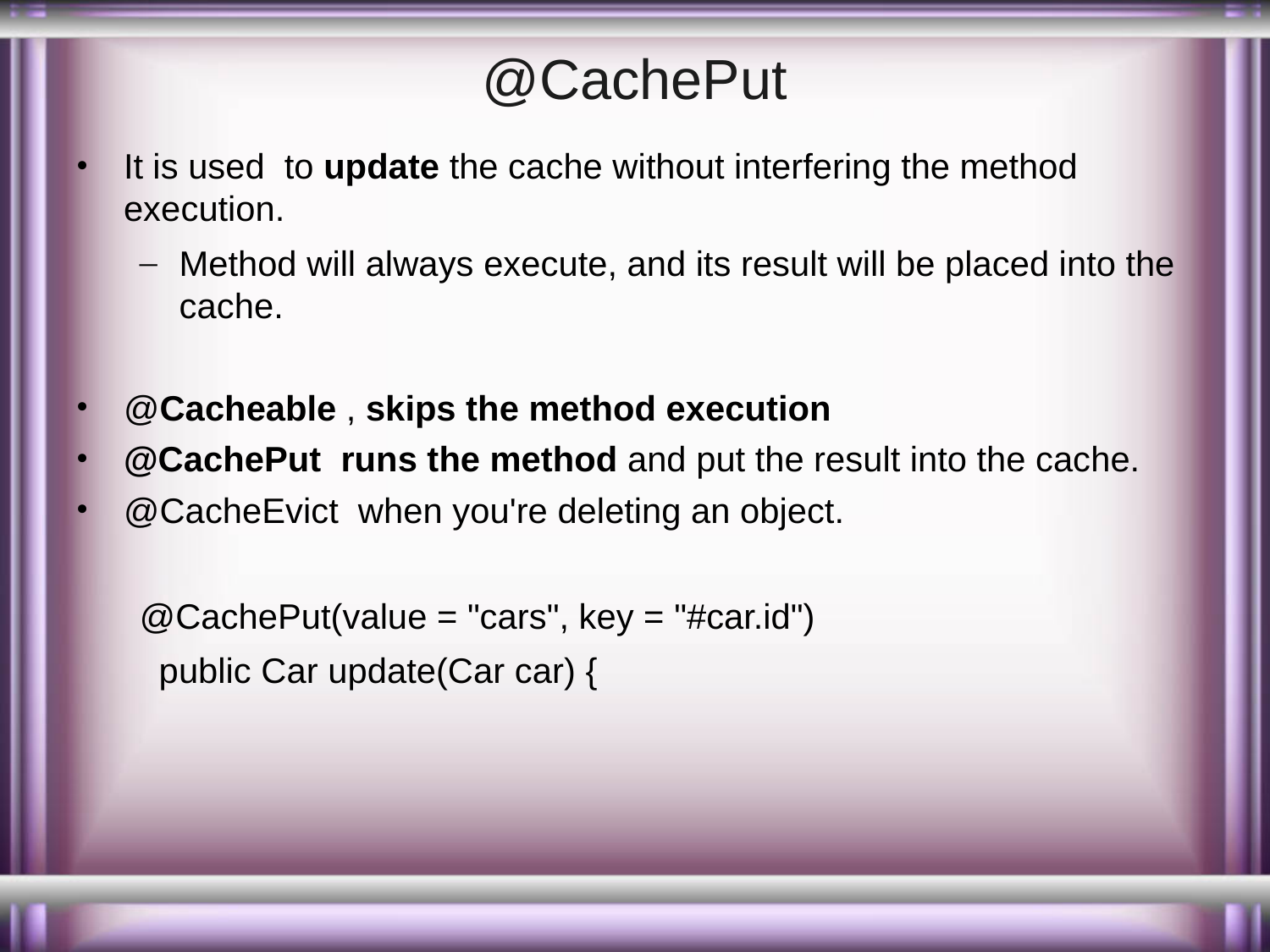

# @CachePut
It is used  to update the cache without interfering the method execution.
Method will always execute, and its result will be placed into the cache.

@Cacheable , skips the method execution
@CachePut  runs the method and put the result into the cache.
@CacheEvict  when you're deleting an object.

@CachePut(value = "cars", key = "#car.id")
  public Car update(Car car) {